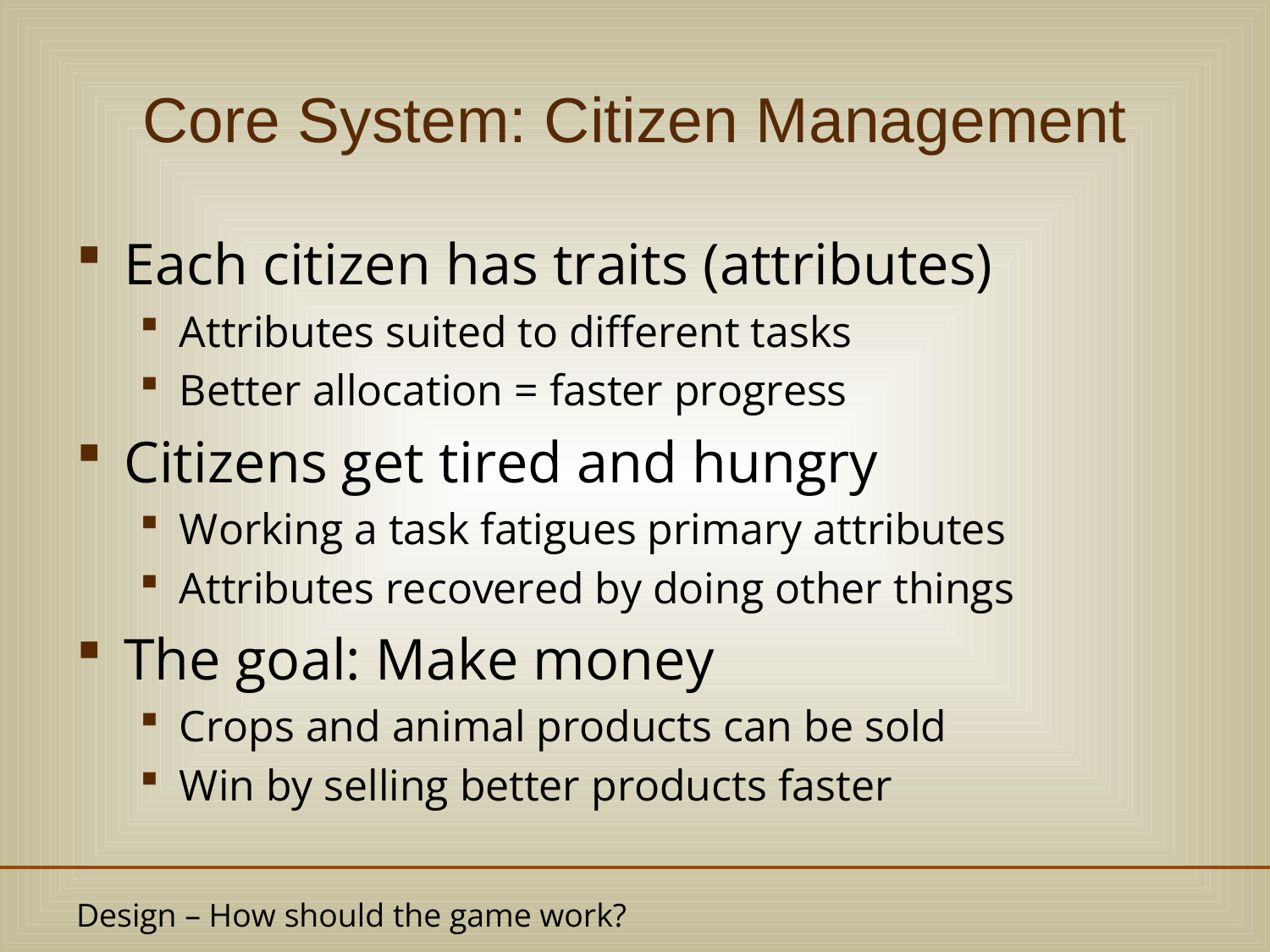

# Core System: Citizen Management
Each citizen has traits (attributes)
Attributes suited to different tasks
Better allocation = faster progress
Citizens get tired and hungry
Working a task fatigues primary attributes
Attributes recovered by doing other things
The goal: Make money
Crops and animal products can be sold
Win by selling better products faster

Design – How should the game work?